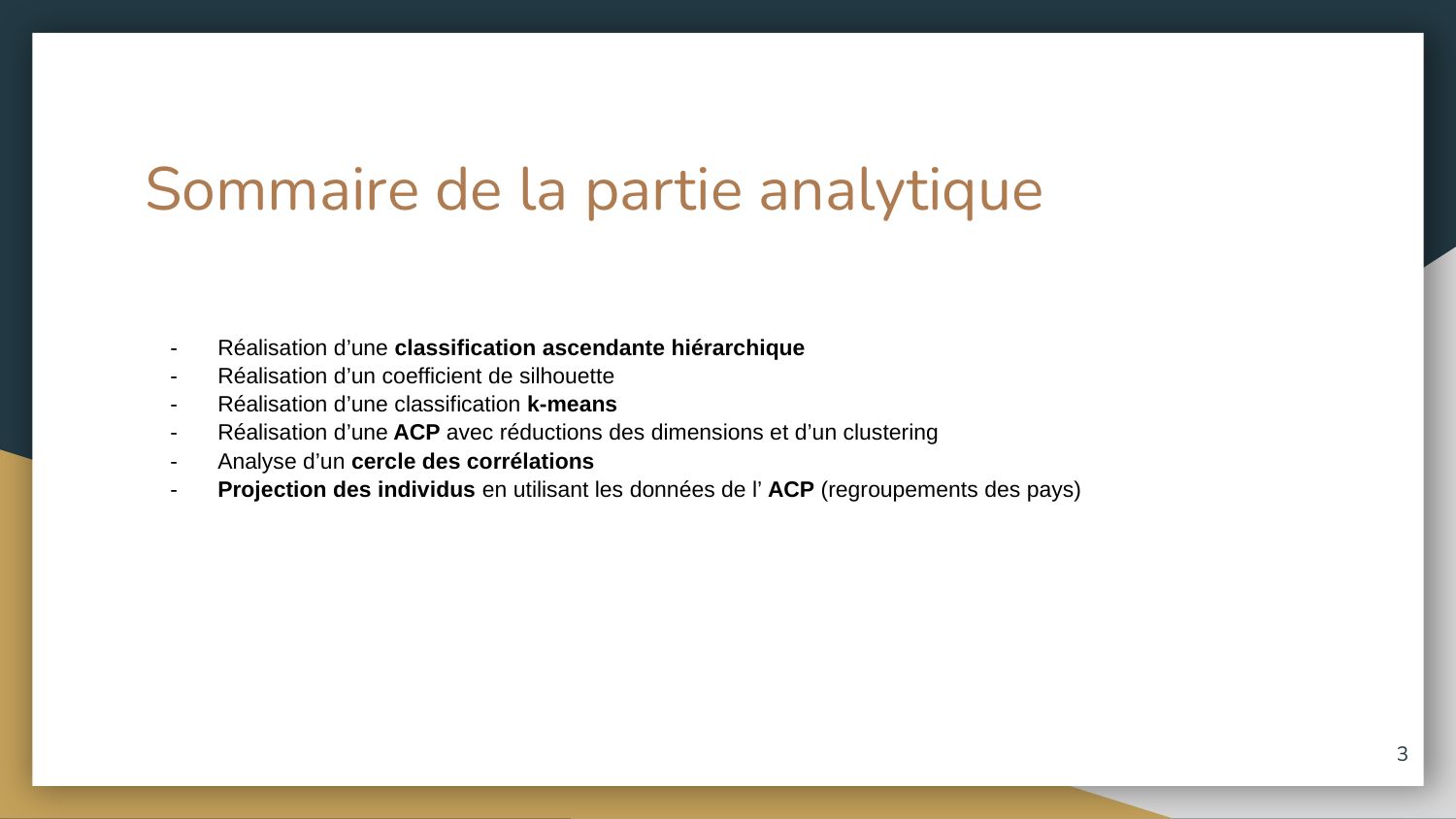

# Sommaire de la partie analytique
Réalisation d’une classification ascendante hiérarchique
Réalisation d’un coefficient de silhouette
Réalisation d’une classification k-means
Réalisation d’une ACP avec réductions des dimensions et d’un clustering
Analyse d’un cercle des corrélations
Projection des individus en utilisant les données de l’ ACP (regroupements des pays)
3